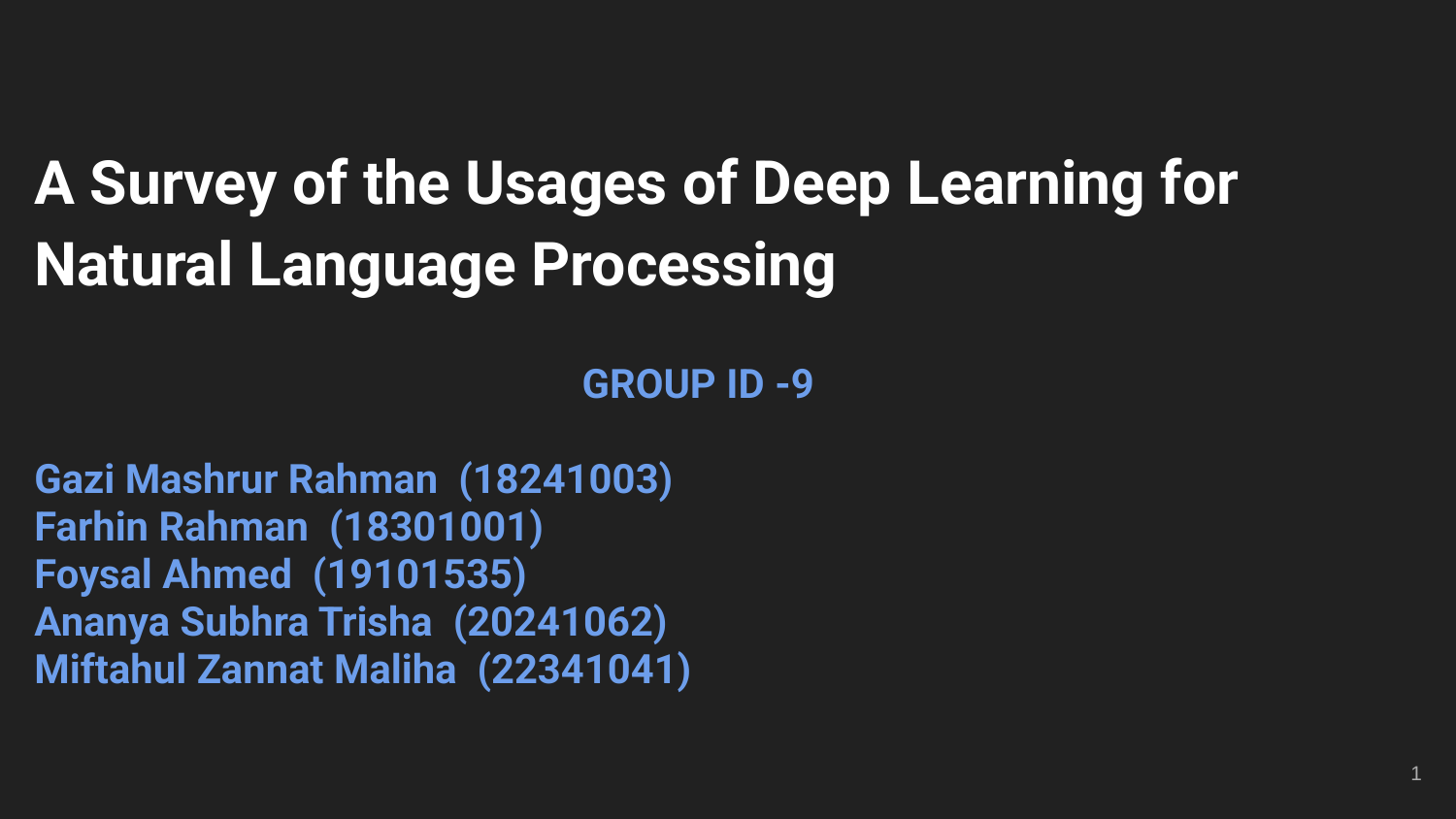

# A Survey of the Usages of Deep Learning for Natural Language Processing

GROUP ID -9

Gazi Mashrur Rahman  (18241003)
Farhin Rahman  (18301001)
Foysal Ahmed  (19101535)
Ananya Subhra Trisha  (20241062)
Miftahul Zannat Maliha  (22341041)
1